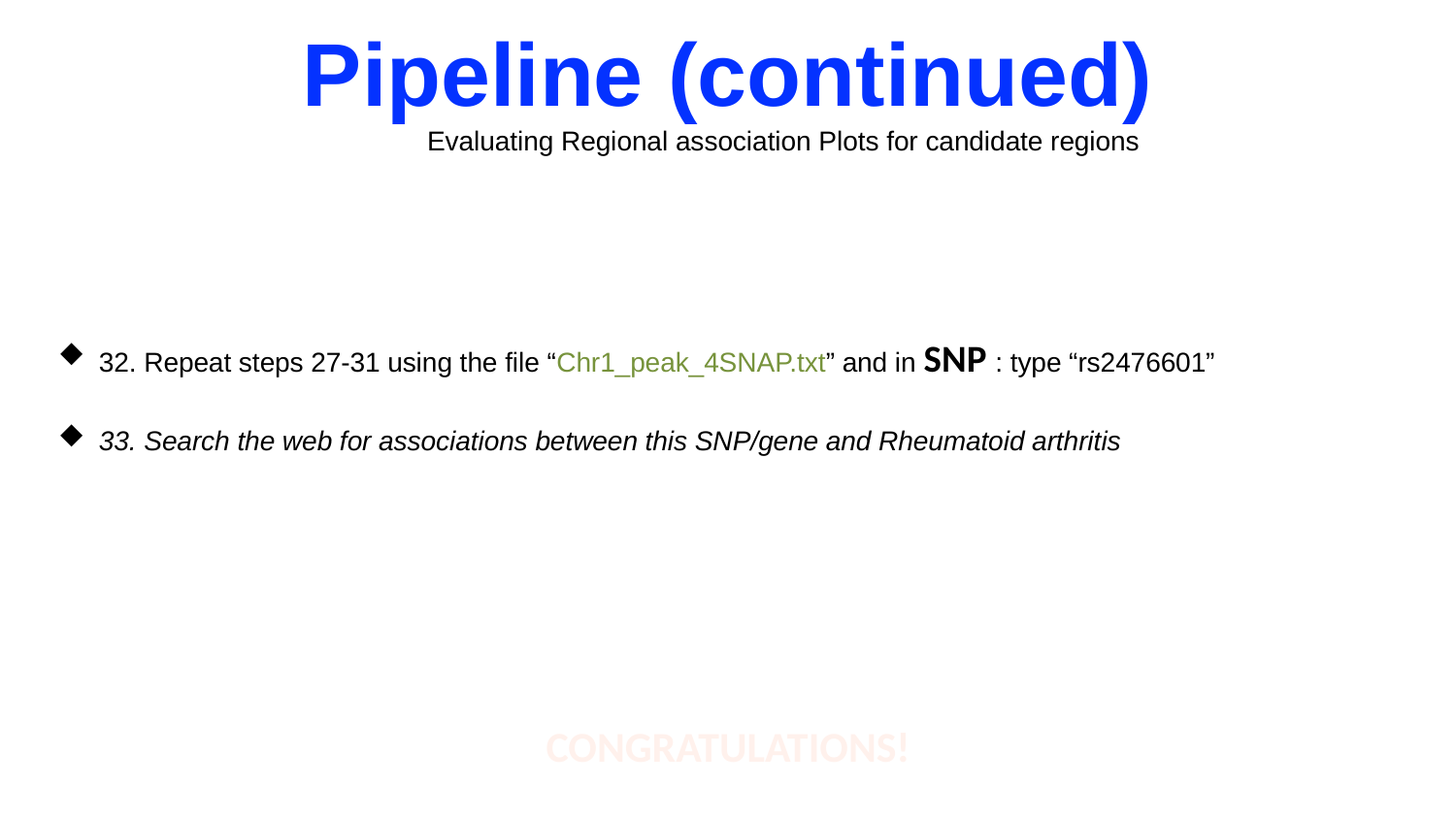

# Pipeline (continued)
Evaluating Regional association Plots for candidate regions
32. Repeat steps 27-31 using the file “Chr1_peak_4SNAP.txt” and in SNP : type “rs2476601”

33. Search the web for associations between this SNP/gene and Rheumatoid arthritis

CONGRATULATIONS!